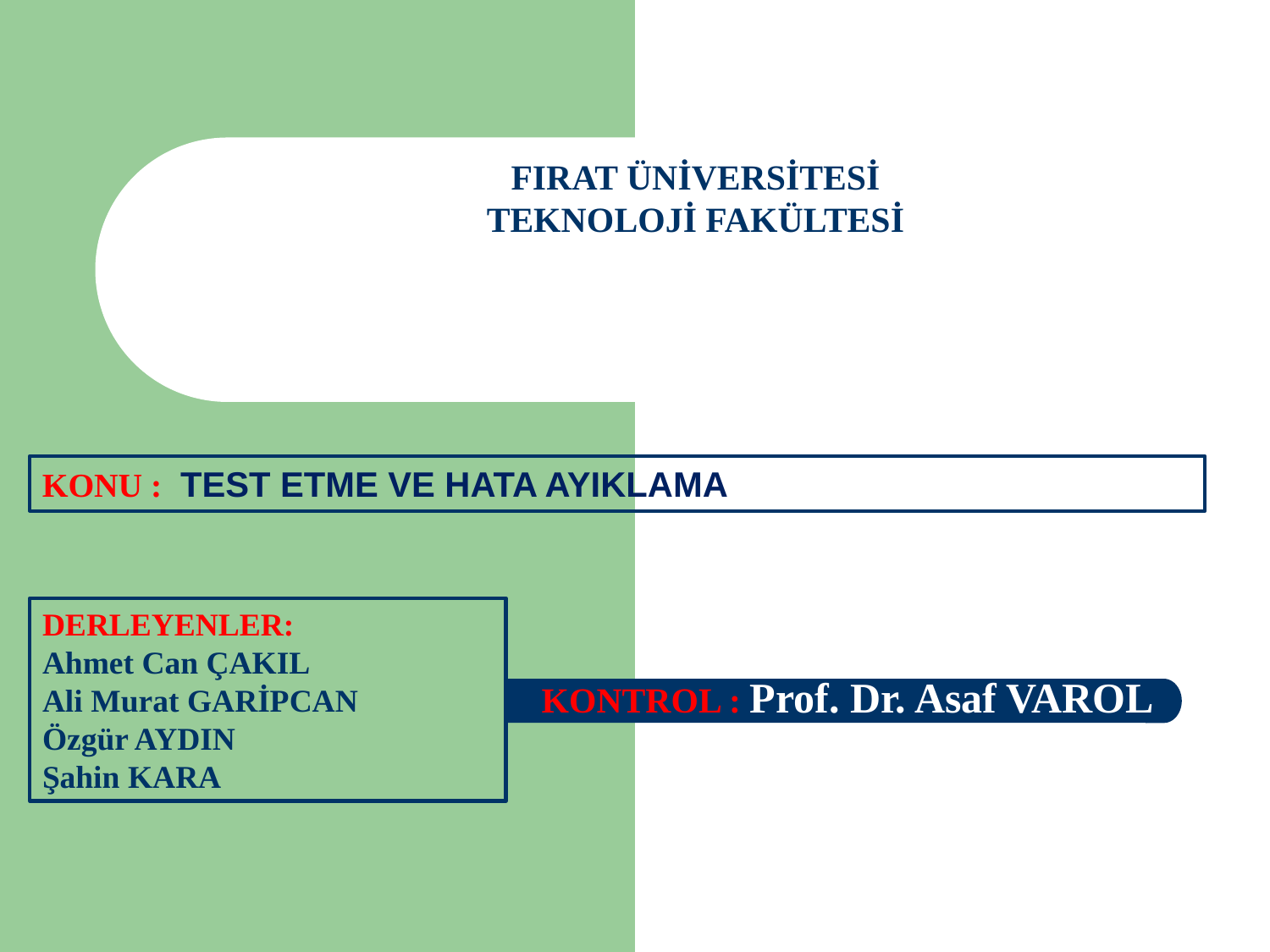

FIRAT ÜNİVERSİTESİ
TEKNOLOJİ FAKÜLTESİ
KONU :  TEST ETME VE HATA AYIKLAMA
DERLEYENLER:
Ahmet Can ÇAKIL
Ali Murat GARİPCAN
Özgür AYDIN
Şahin KARA
KONTROL : Prof. Dr. Asaf VAROL